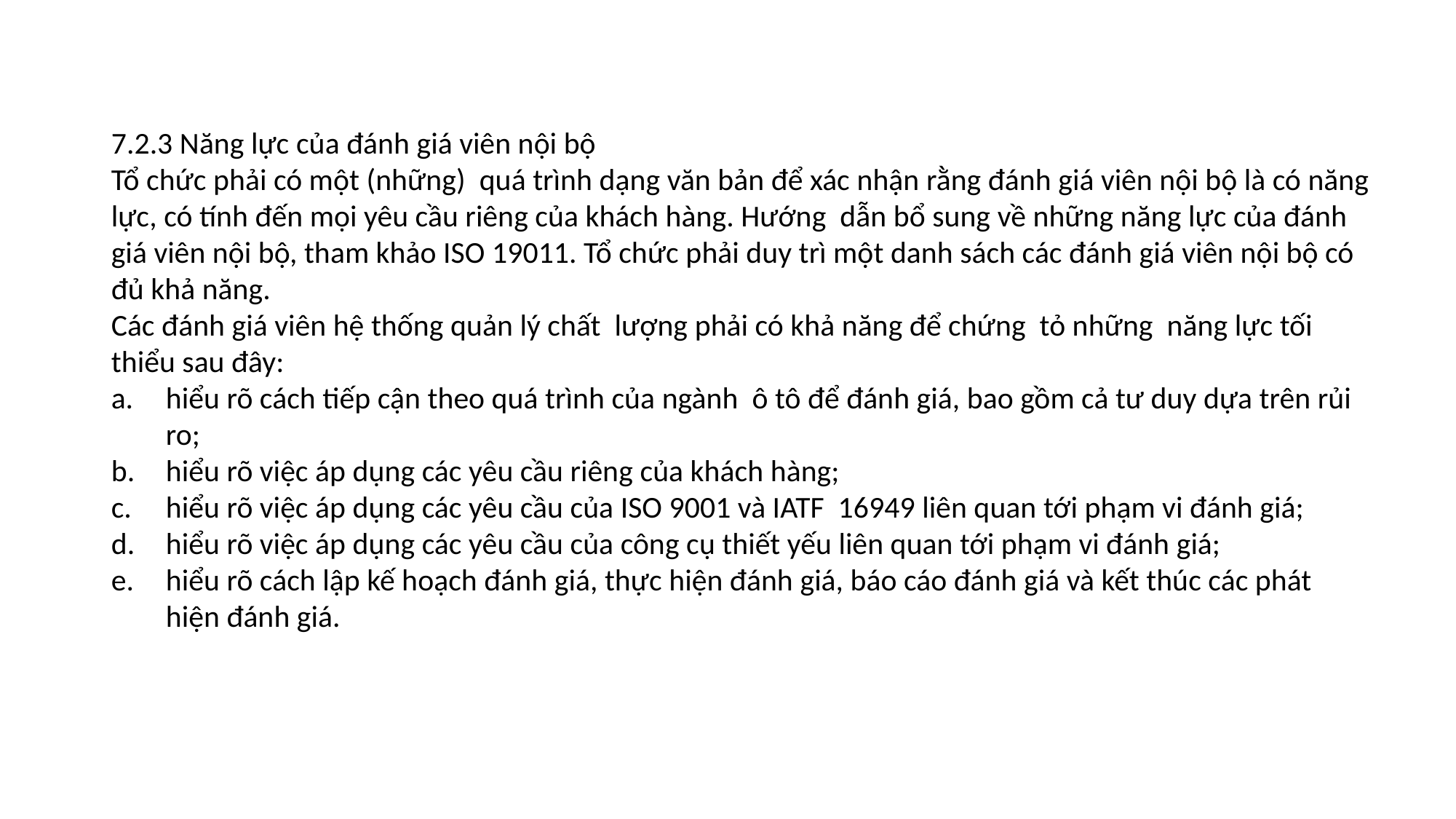

7.2.3 Năng lực của đánh giá viên nội bộ
Tổ chức phải có một (những)  quá trình dạng văn bản để xác nhận rằng đánh giá viên nội bộ là có năng lực, có tính đến mọi yêu cầu riêng của khách hàng. Hướng  dẫn bổ sung về những năng lực của đánh giá viên nội bộ, tham khảo ISO 19011. Tổ chức phải duy trì một danh sách các đánh giá viên nội bộ có đủ khả năng.
Các đánh giá viên hệ thống quản lý chất  lượng phải có khả năng để chứng  tỏ những  năng lực tối thiểu sau đây:
hiểu rõ cách tiếp cận theo quá trình của ngành  ô tô để đánh giá, bao gồm cả tư duy dựa trên rủi ro;
hiểu rõ việc áp dụng các yêu cầu riêng của khách hàng;
hiểu rõ việc áp dụng các yêu cầu của ISO 9001 và IATF  16949 liên quan tới phạm vi đánh giá;
hiểu rõ việc áp dụng các yêu cầu của công cụ thiết yếu liên quan tới phạm vi đánh giá;
hiểu rõ cách lập kế hoạch đánh giá, thực hiện đánh giá, báo cáo đánh giá và kết thúc các phát hiện đánh giá.